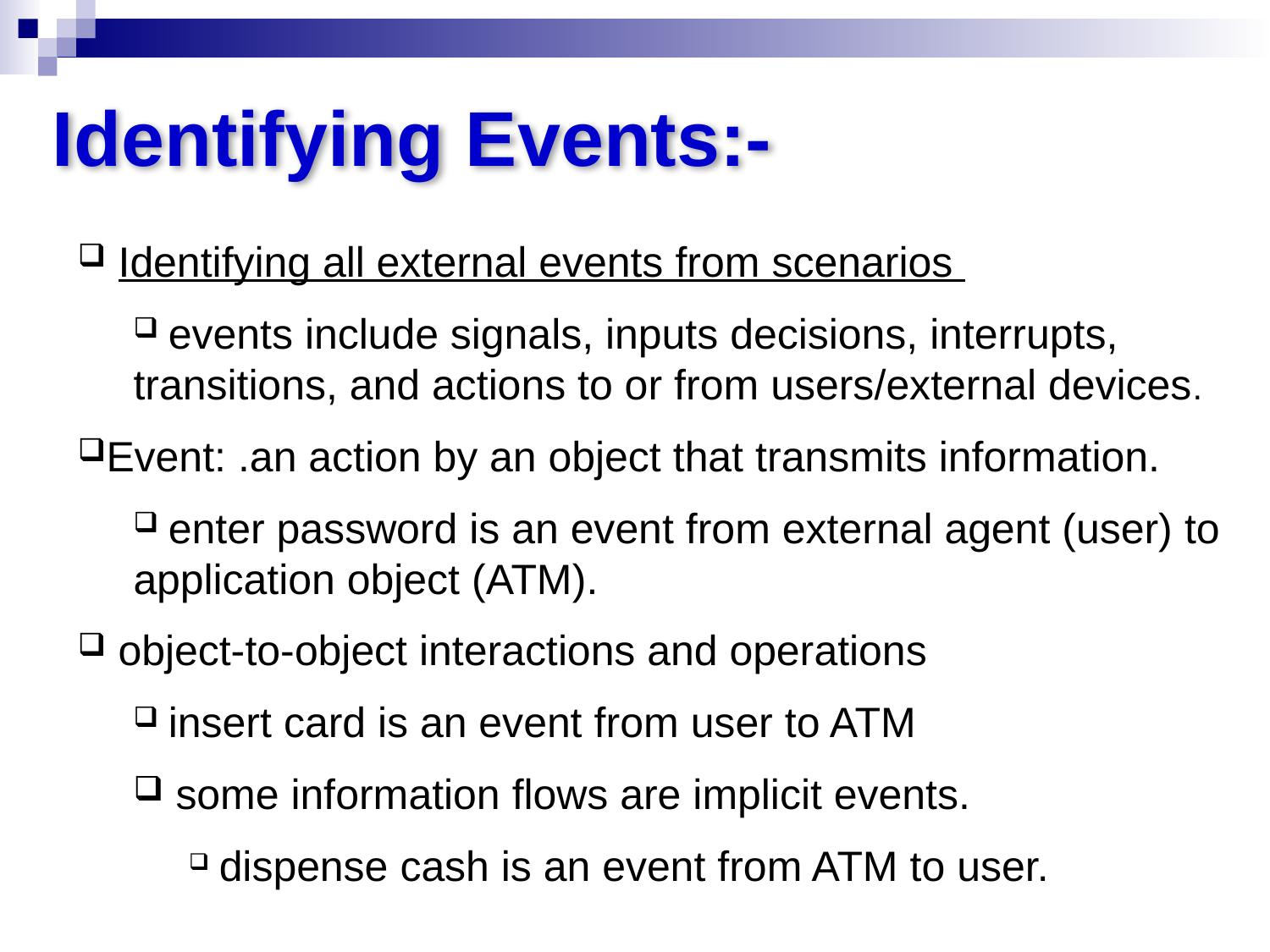

# Identifying Events:-
 Identifying all external events from scenarios
 events include signals, inputs decisions, interrupts, transitions, and actions to or from users/external devices.
Event: .an action by an object that transmits information.
 enter password is an event from external agent (user) to application object (ATM).
 object-to-object interactions and operations
 insert card is an event from user to ATM
 some information flows are implicit events.
 dispense cash is an event from ATM to user.